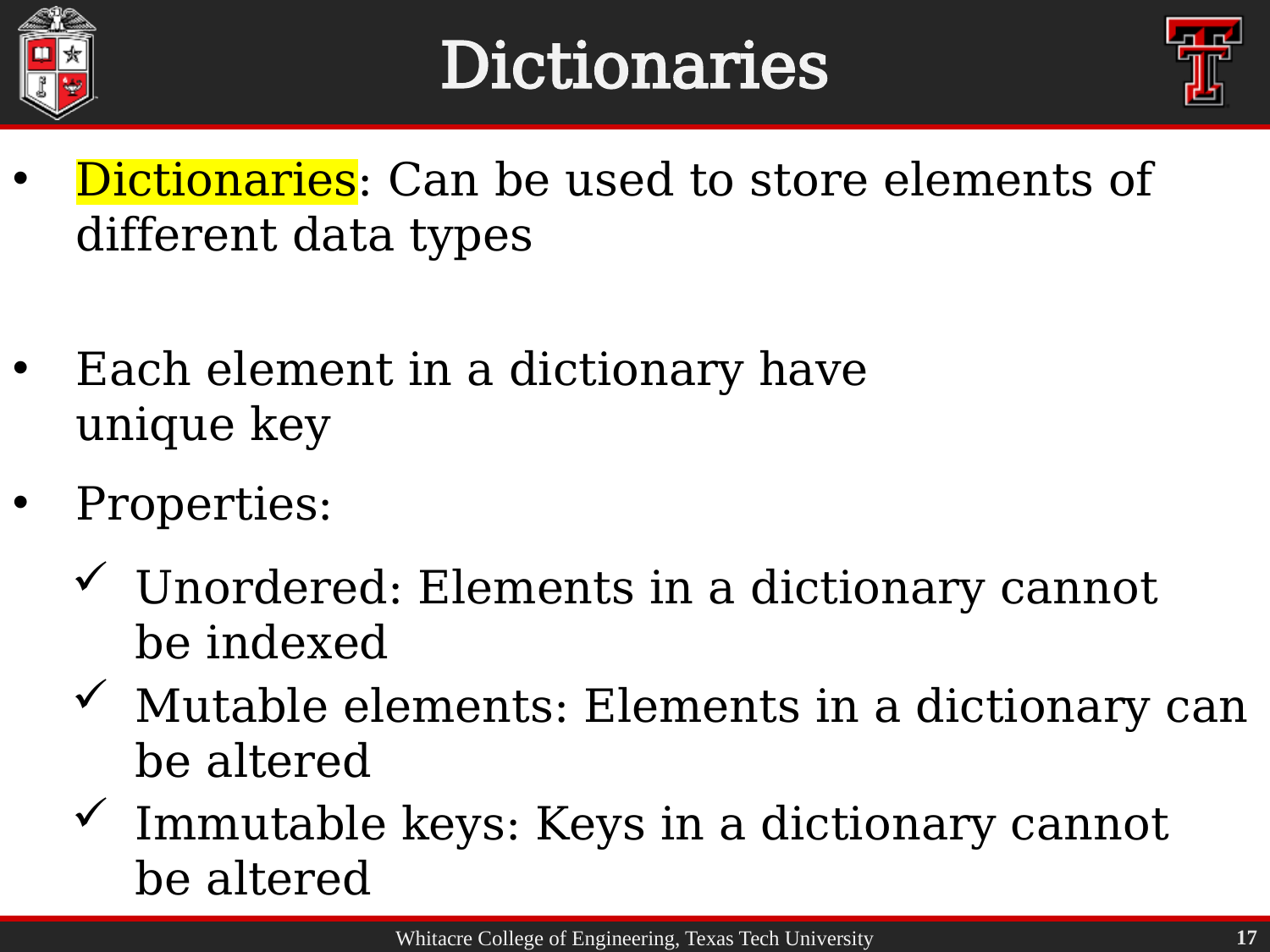

# Dictionaries
Dictionaries: Can be used to store elements of different data types
Each element in a dictionary have unique key
Properties:
Unordered: Elements in a dictionary cannot be indexed
Mutable elements: Elements in a dictionary can be altered
Immutable keys: Keys in a dictionary cannot be altered
17